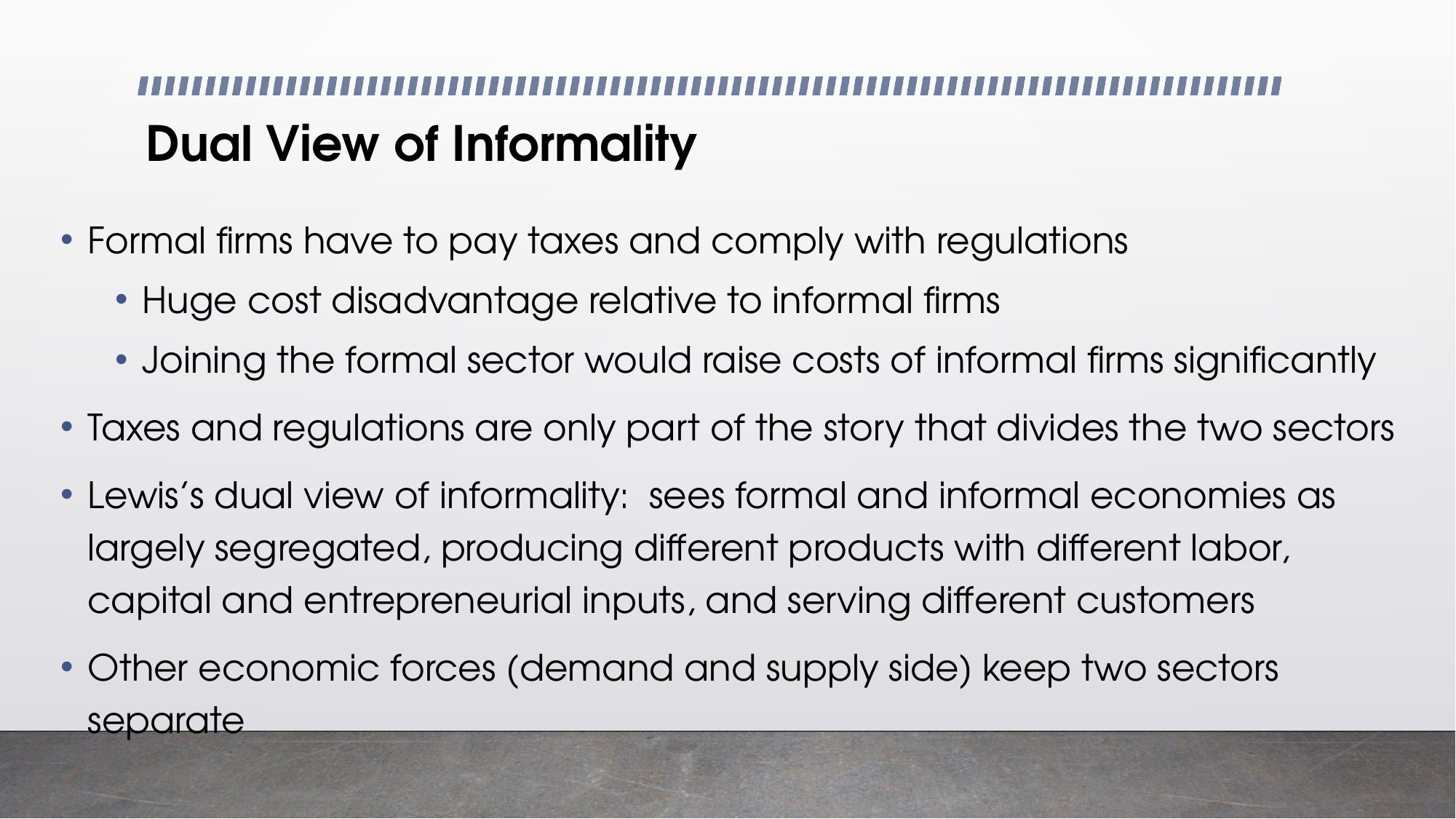

# Dual View of Informality
Formal firms have to pay taxes and comply with regulations
Huge cost disadvantage relative to informal firms
Joining the formal sector would raise costs of informal firms significantly
Taxes and regulations are only part of the story that divides the two sectors
Lewis’s dual view of informality:  sees formal and informal economies as largely segregated, producing different products with different labor, capital and entrepreneurial inputs, and serving different customers
Other economic forces (demand and supply side) keep two sectors separate